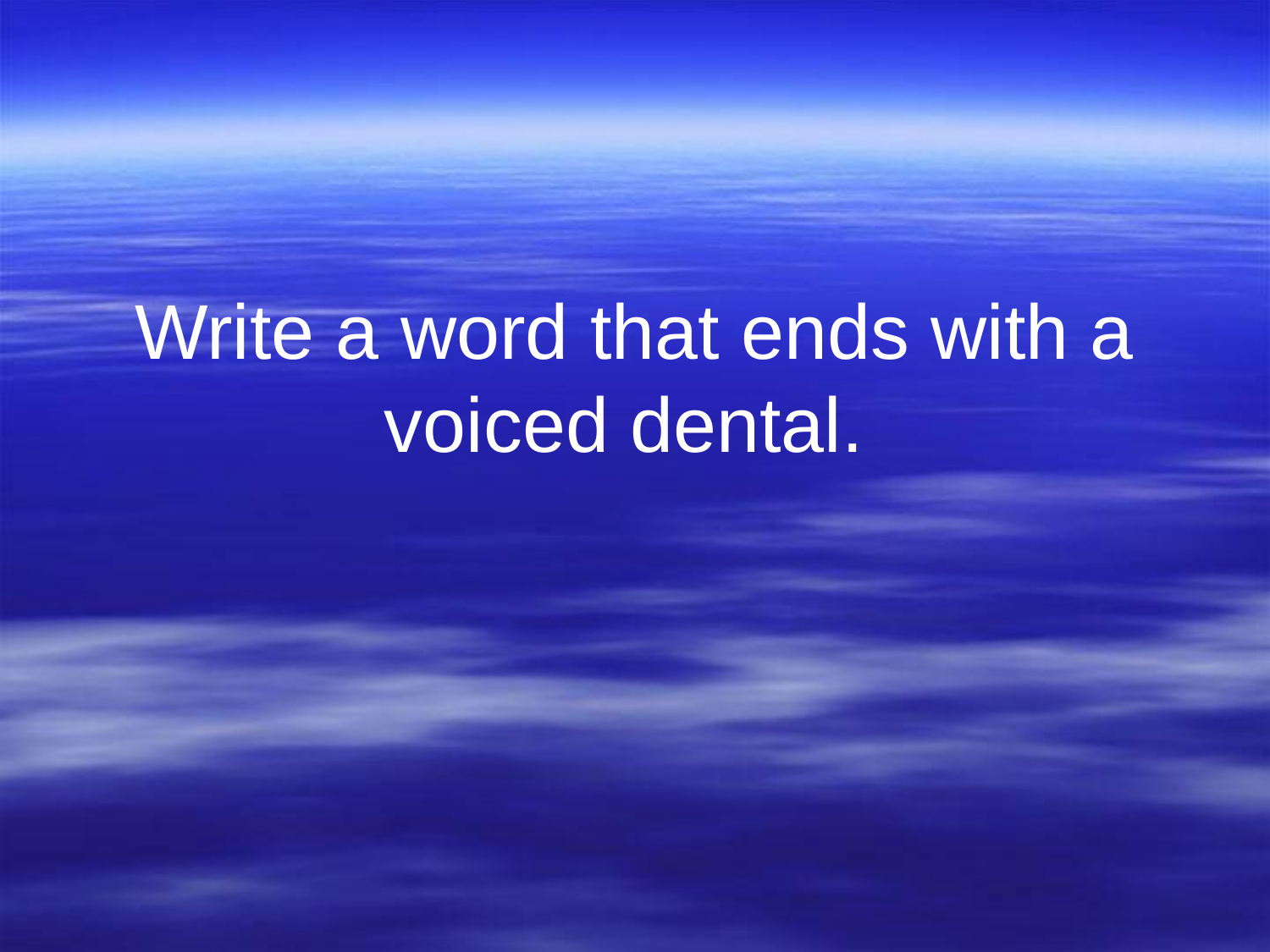

# Write a word that ends with a voiced dental.